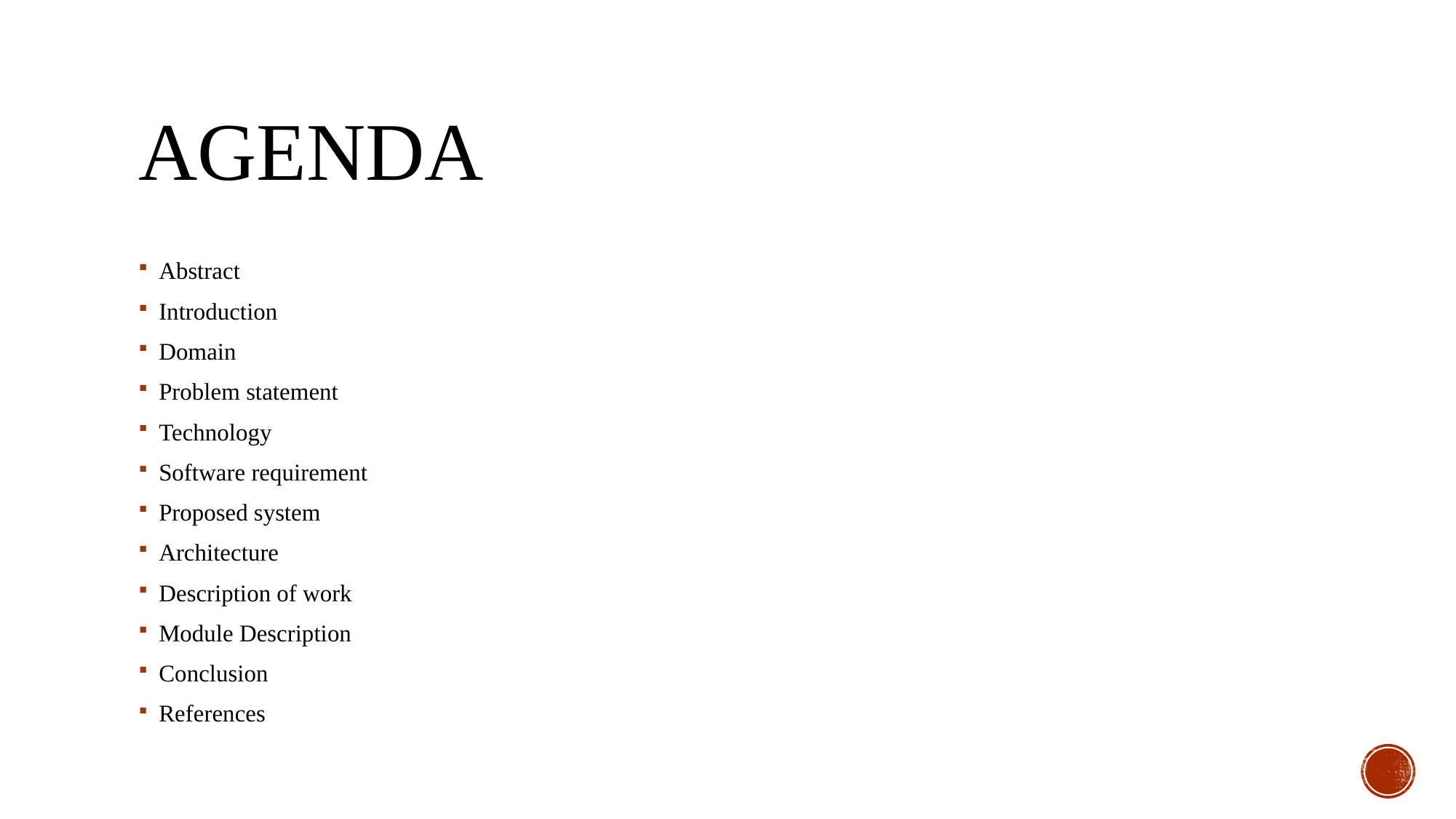

# Agenda
Abstract
Introduction
Domain
Problem statement
Technology
Software requirement
Proposed system
Architecture
Description of work
Module Description
Conclusion
References